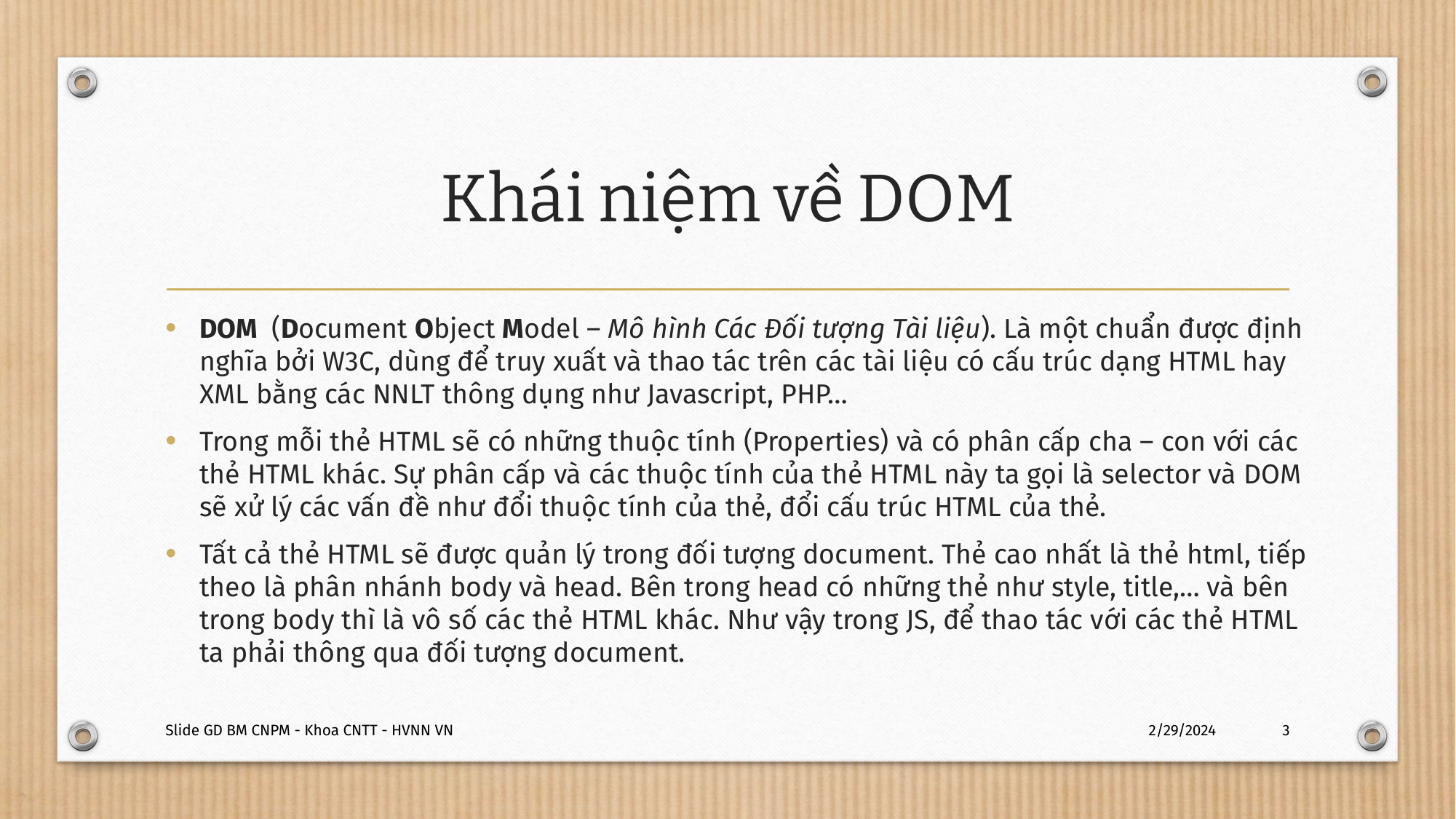

# Khái niệm về DOM
DOM  (Document Object Model – Mô hình Các Đối tượng Tài liệu). Là một chuẩn được định nghĩa bởi W3C, dùng để truy xuất và thao tác trên các tài liệu có cấu trúc dạng HTML hay XML bằng các NNLT thông dụng như Javascript, PHP…
Trong mỗi thẻ HTML sẽ có những thuộc tính (Properties) và có phân cấp cha – con với các thẻ HTML khác. Sự phân cấp và các thuộc tính của thẻ HTML này ta gọi là selector và DOM sẽ xử lý các vấn đề như đổi thuộc tính của thẻ, đổi cấu trúc HTML của thẻ.
Tất cả thẻ HTML sẽ được quản lý trong đối tượng document. Thẻ cao nhất là thẻ html, tiếp theo là phân nhánh body và head. Bên trong head có những thẻ như style, title,… và bên trong body thì là vô số các thẻ HTML khác. Như vậy trong JS, để thao tác với các thẻ HTML ta phải thông qua đối tượng document.

Slide GD BM CNPM - Khoa CNTT - HVNN VN
2/29/2024
3